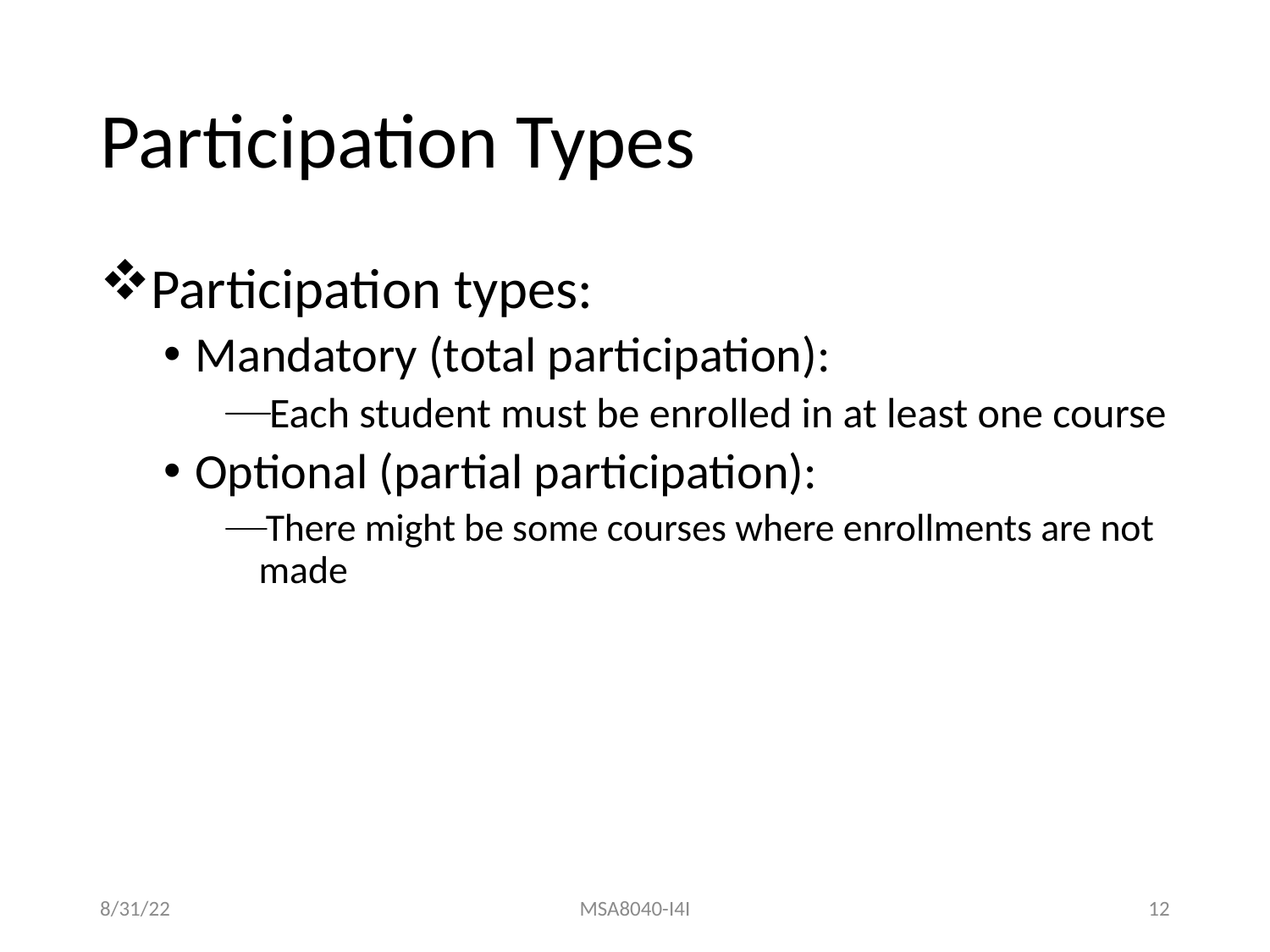

# Participation Types
Participation types:
Mandatory (total participation):
Each student must be enrolled in at least one course
Optional (partial participation):
There might be some courses where enrollments are not made
8/31/22
MSA8040-I4I
12